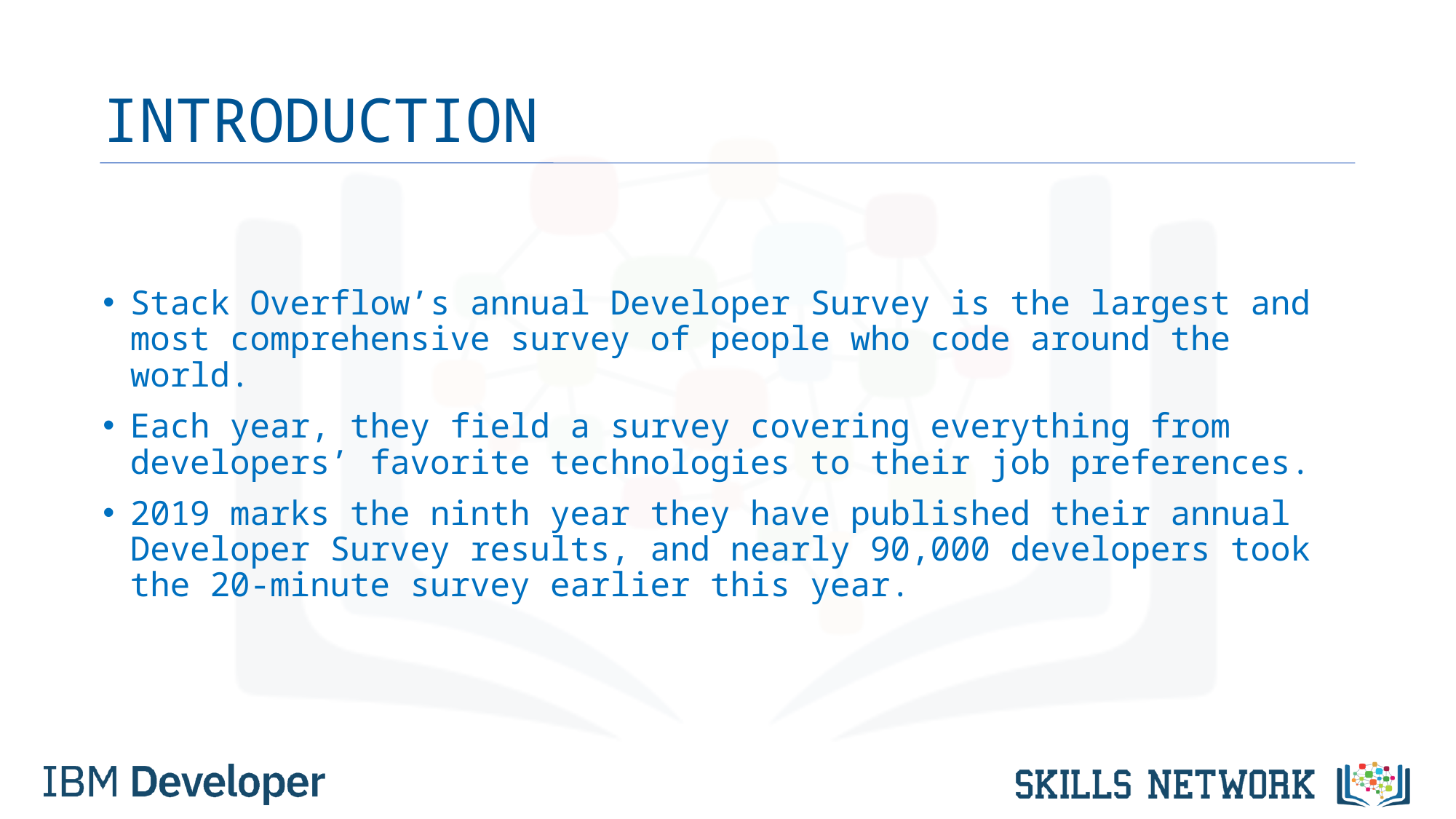

# INTRODUCTION
Stack Overflow’s annual Developer Survey is the largest and most comprehensive survey of people who code around the world.
Each year, they field a survey covering everything from developers’ favorite technologies to their job preferences.
2019 marks the ninth year they have published their annual Developer Survey results, and nearly 90,000 developers took the 20-minute survey earlier this year.